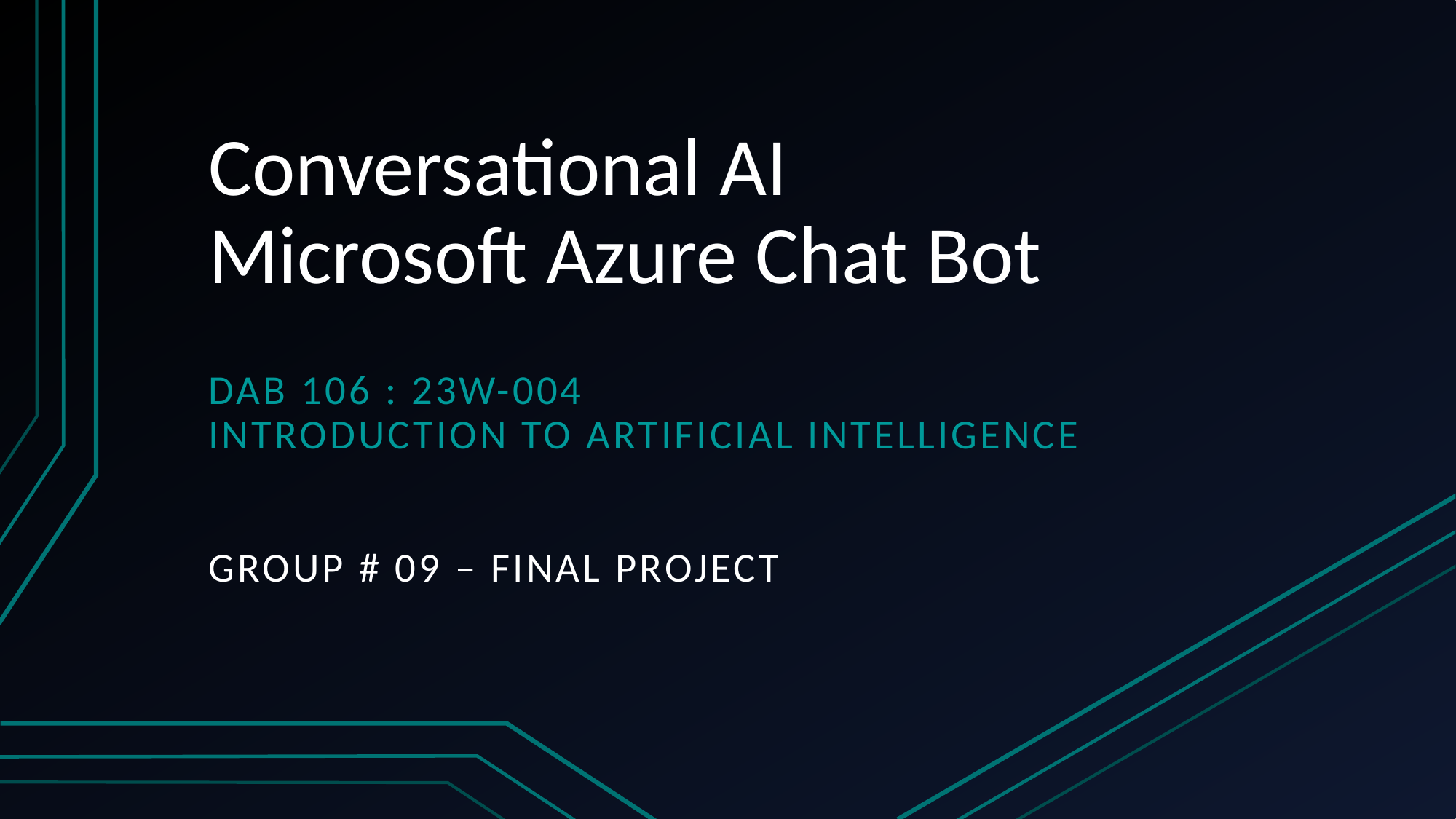

# Conversational AI Microsoft Azure Chat Bot

DAB 106 : 23w-004
Introduction to artificial intelligence

Group # 09 – Final project